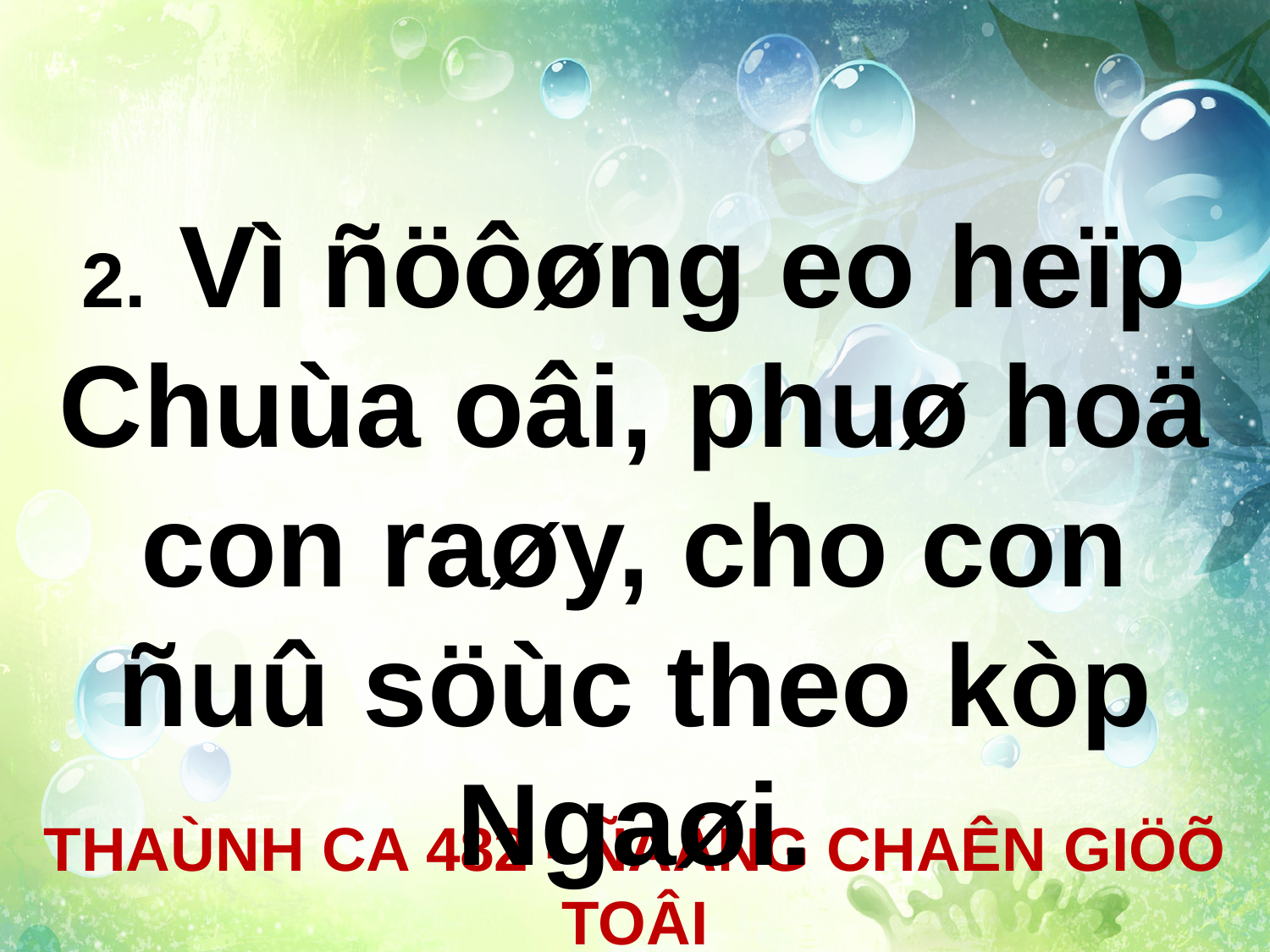

2. Vì ñöôøng eo heïp Chuùa oâi, phuø hoä con raøy, cho con ñuû söùc theo kòp Ngaøi.
THAÙNH CA 482 - ÑAÁNG CHAÊN GIÖÕ TOÂI